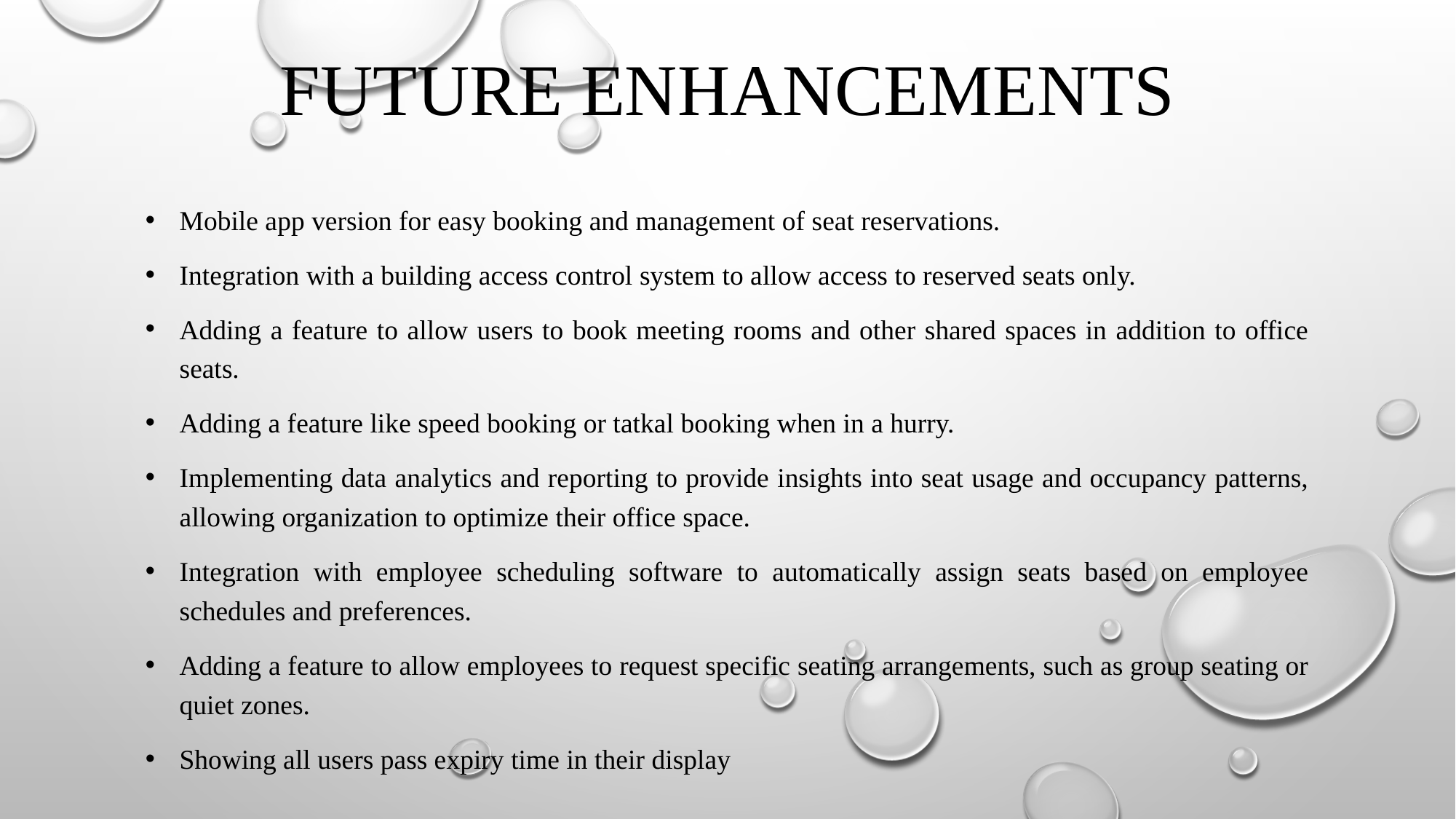

# Future enhancements
Mobile app version for easy booking and management of seat reservations.
Integration with a building access control system to allow access to reserved seats only.
Adding a feature to allow users to book meeting rooms and other shared spaces in addition to office seats.
Adding a feature like speed booking or tatkal booking when in a hurry.
Implementing data analytics and reporting to provide insights into seat usage and occupancy patterns, allowing organization to optimize their office space.
Integration with employee scheduling software to automatically assign seats based on employee schedules and preferences.
Adding a feature to allow employees to request specific seating arrangements, such as group seating or quiet zones.
Showing all users pass expiry time in their display